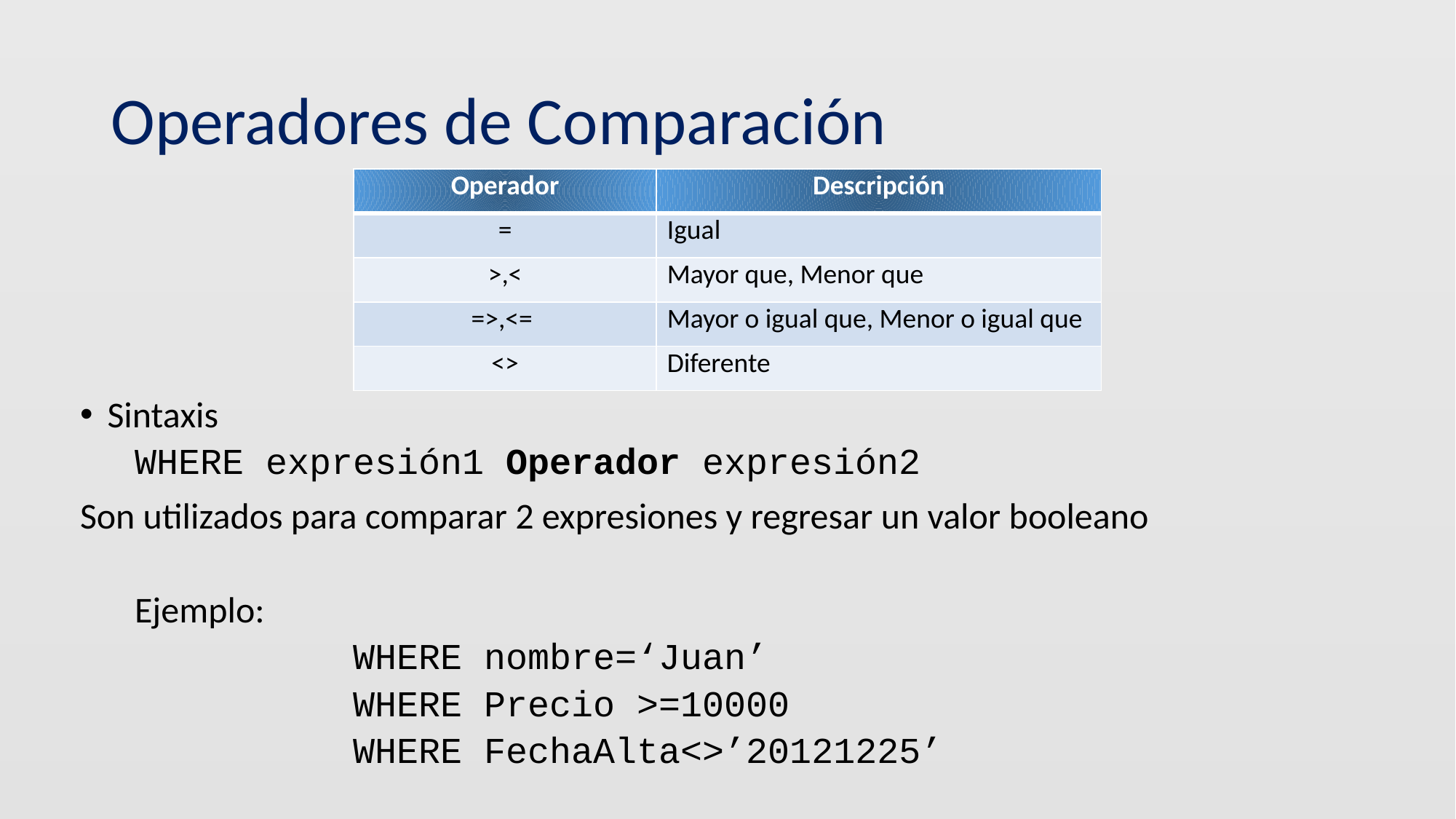

# Operadores de Comparación
| Operador | Descripción |
| --- | --- |
| = | Igual |
| >,< | Mayor que, Menor que |
| =>,<= | Mayor o igual que, Menor o igual que |
| <> | Diferente |
Sintaxis
WHERE expresión1 Operador expresión2
Son utilizados para comparar 2 expresiones y regresar un valor booleano

Ejemplo:
		WHERE nombre=‘Juan’
		WHERE Precio >=10000
		WHERE FechaAlta<>’20121225’